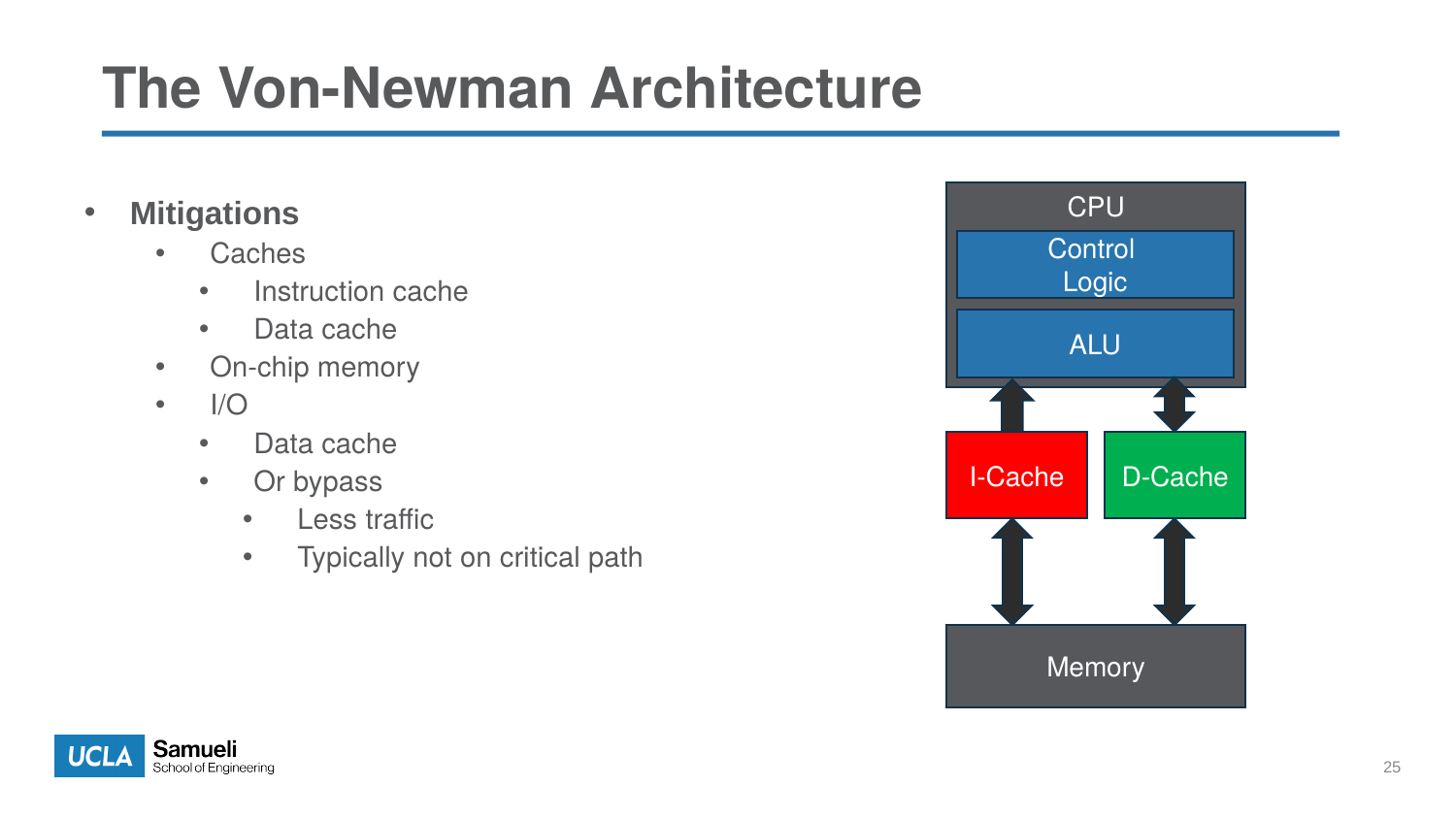

# The Von-Newman Architecture
CPU
Mitigations
Caches
Instruction cache
Data cache
On-chip memory
I/O
Data cache
Or bypass
Less traffic
Typically not on critical path

Control
Logic
ALU

I-Cache
D-Cache

Memory
25